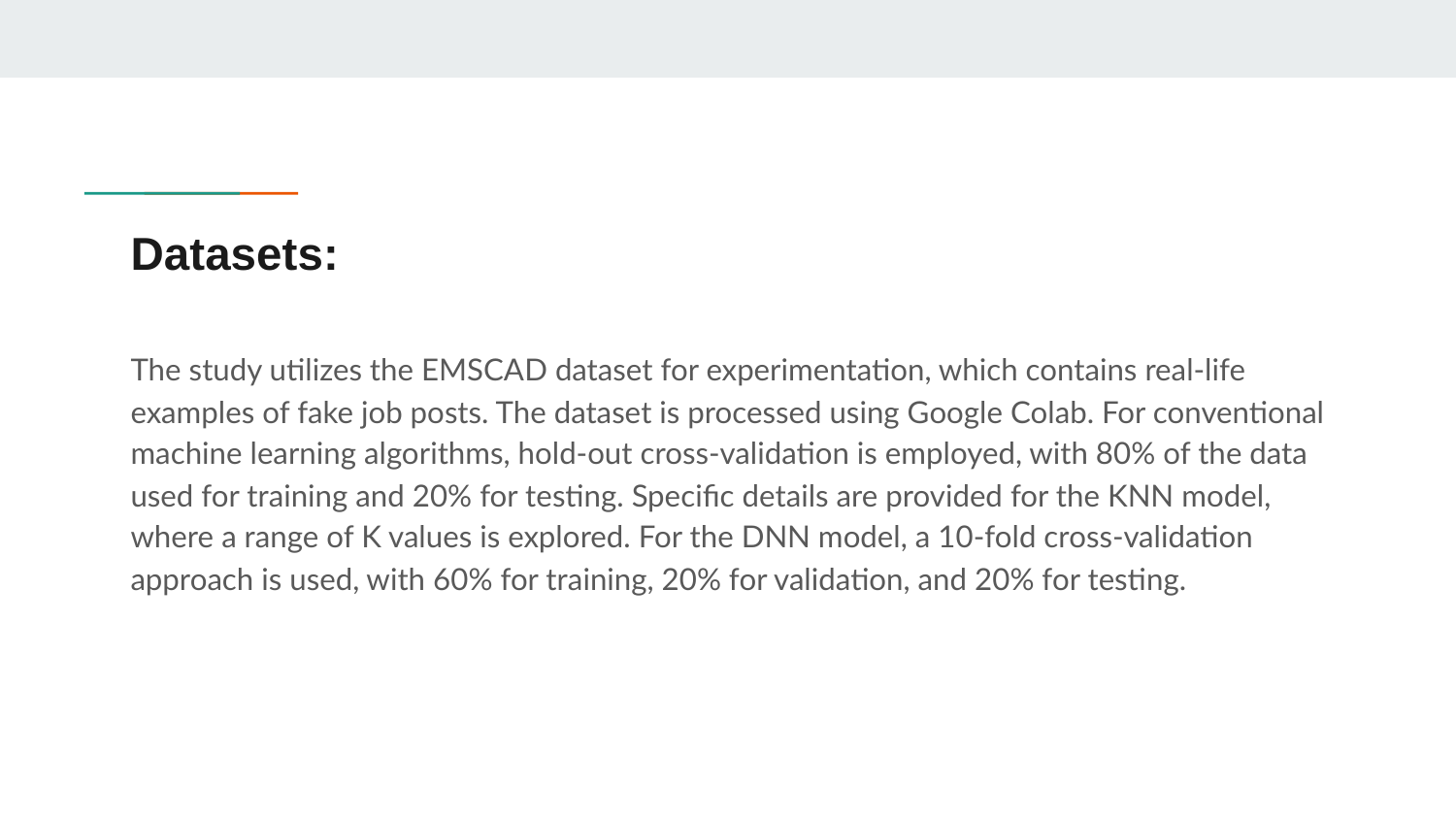

# Datasets:
The study utilizes the EMSCAD dataset for experimentation, which contains real-life examples of fake job posts. The dataset is processed using Google Colab. For conventional machine learning algorithms, hold-out cross-validation is employed, with 80% of the data used for training and 20% for testing. Specific details are provided for the KNN model, where a range of K values is explored. For the DNN model, a 10-fold cross-validation approach is used, with 60% for training, 20% for validation, and 20% for testing.